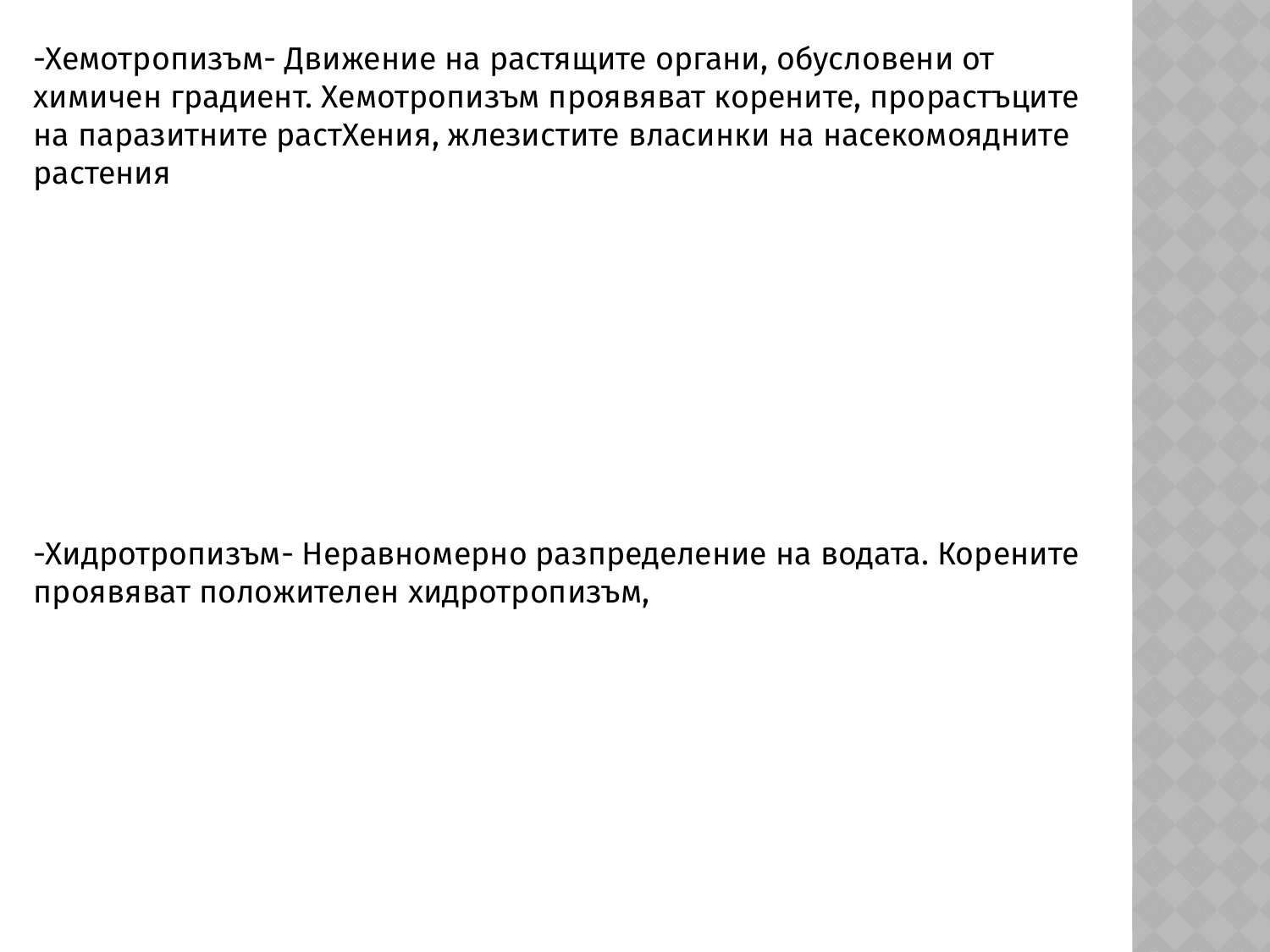

-Хемотропизъм- Движение на растящите органи, обусловени от химичен градиент. Хемотропизъм проявяват корените, прорастъците на паразитните растХения, жлезистите власинки на насекомоядните растения

-Хидротропизъм- Неравномерно разпределение на водата. Корените проявяват положителен хидротропизъм,
#